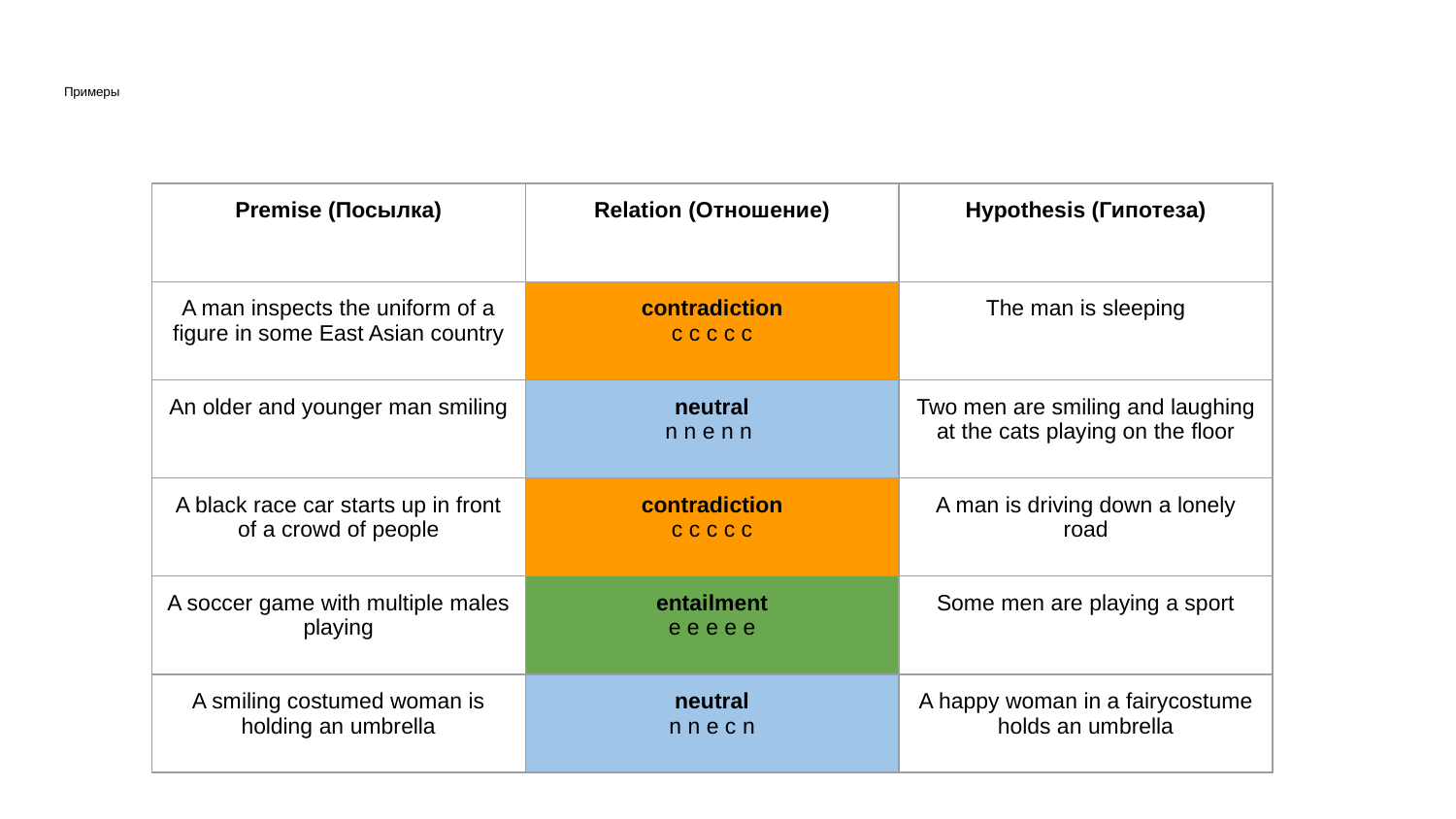

# Примеры
| Premise (Посылка) | Relation (Отношение) | Hypothesis (Гипотеза) |
| --- | --- | --- |
| A man inspects the uniform of a figure in some East Asian country | contradiction c c c c c | The man is sleeping |
| An older and younger man smiling | neutral n n e n n | Two men are smiling and laughing at the cats playing on the floor |
| A black race car starts up in front of a crowd of people | contradiction c c c c c | A man is driving down a lonely road |
| A soccer game with multiple males playing | entailment e e e e e | Some men are playing a sport |
| A smiling costumed woman is holding an umbrella | neutral n n e c n | A happy woman in a fairycostume holds an umbrella |